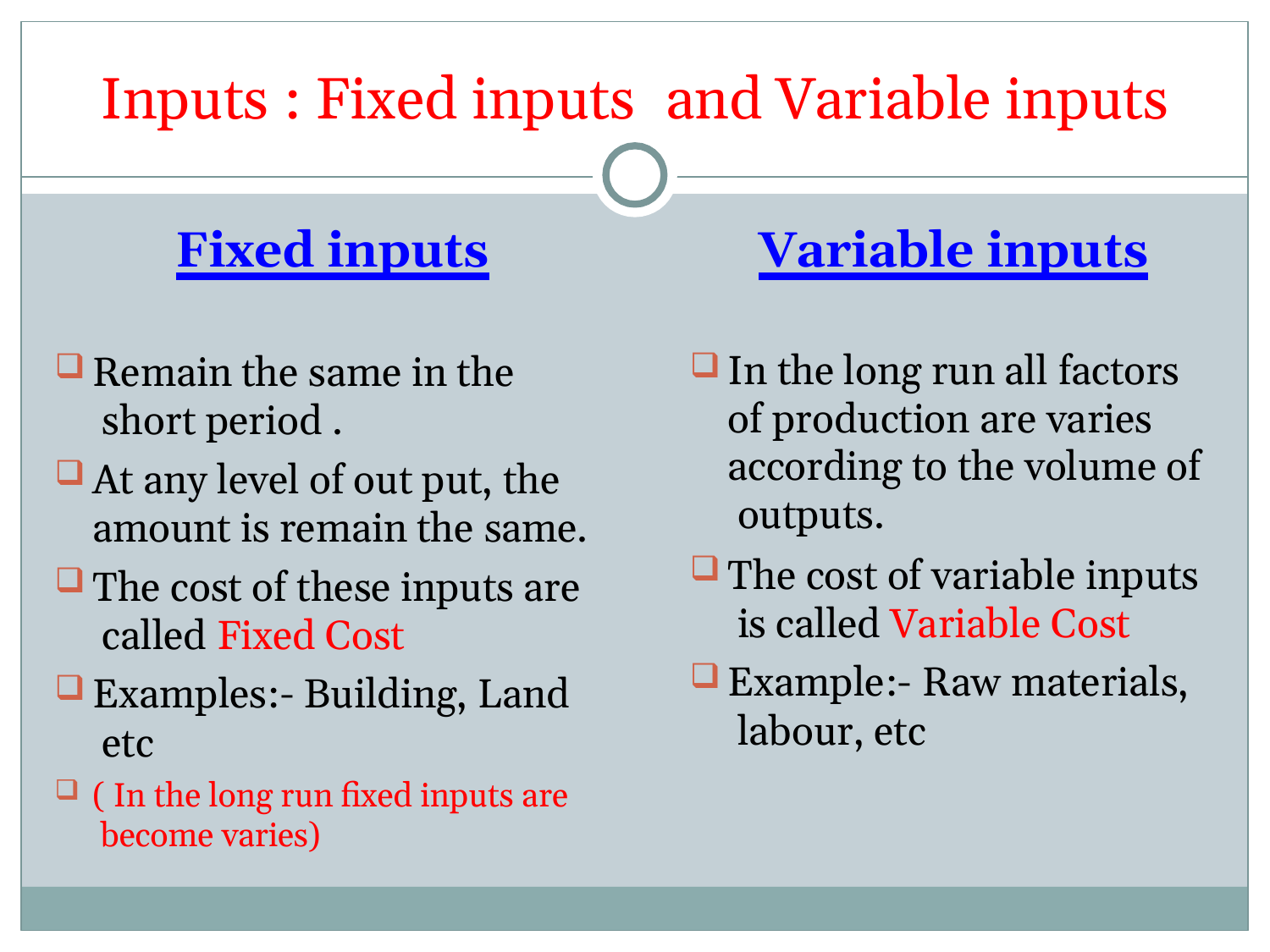

# Inputs : Fixed inputs	and Variable inputs

Fixed inputs	Variable inputs
Remain the same in the  short period .
At any level of out put, the  amount is remain the same.
The cost of these inputs are  called Fixed Cost
Examples:- Building, Land  etc
( In the long run fixed inputs are  become varies)
In the long run all factors  of production are varies  according to the volume of  outputs.
The cost of variable inputs  is called Variable Cost
Example:- Raw materials,  labour, etc